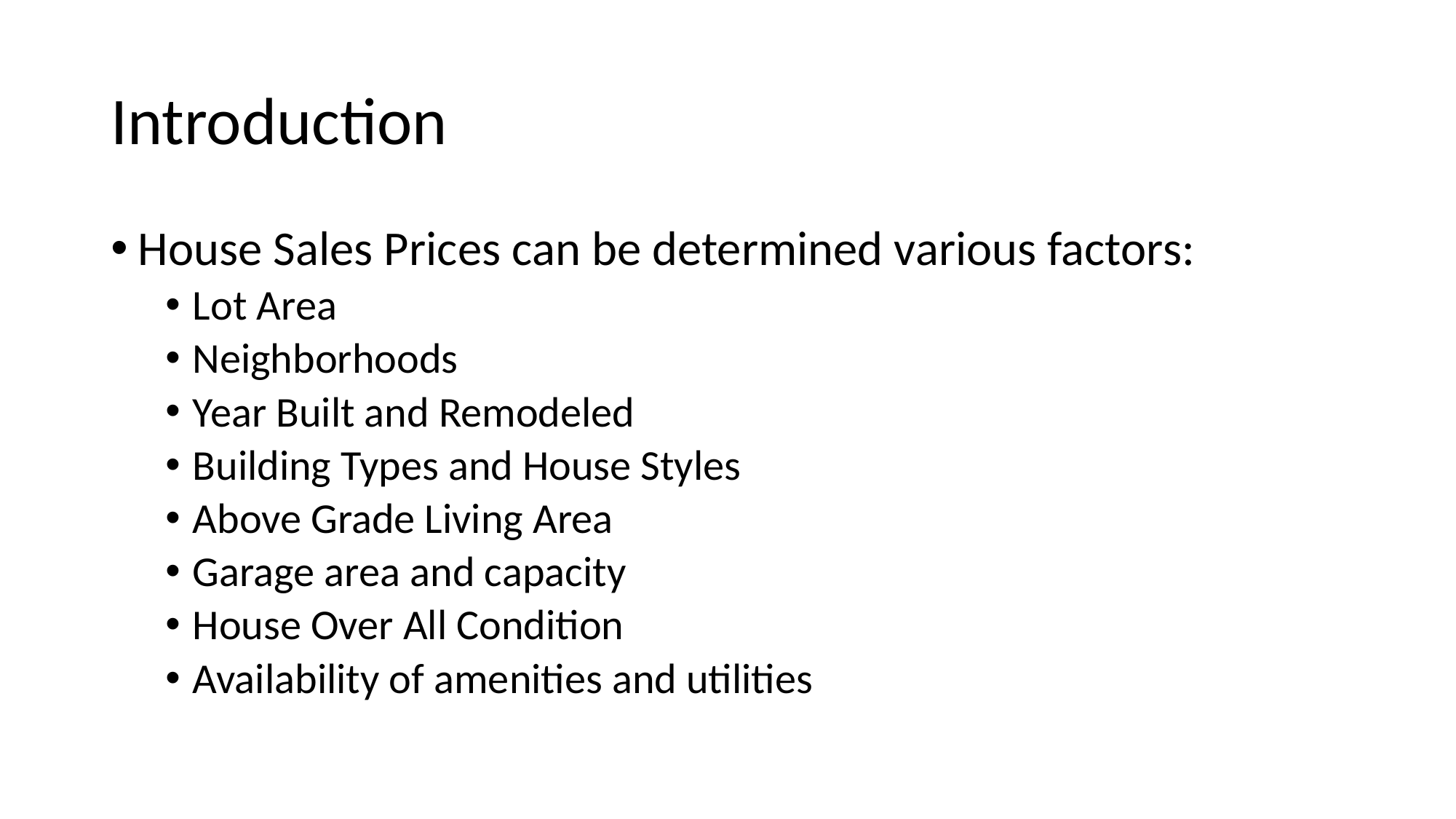

# Introduction
House Sales Prices can be determined various factors:
Lot Area
Neighborhoods
Year Built and Remodeled
Building Types and House Styles
Above Grade Living Area
Garage area and capacity
House Over All Condition
Availability of amenities and utilities